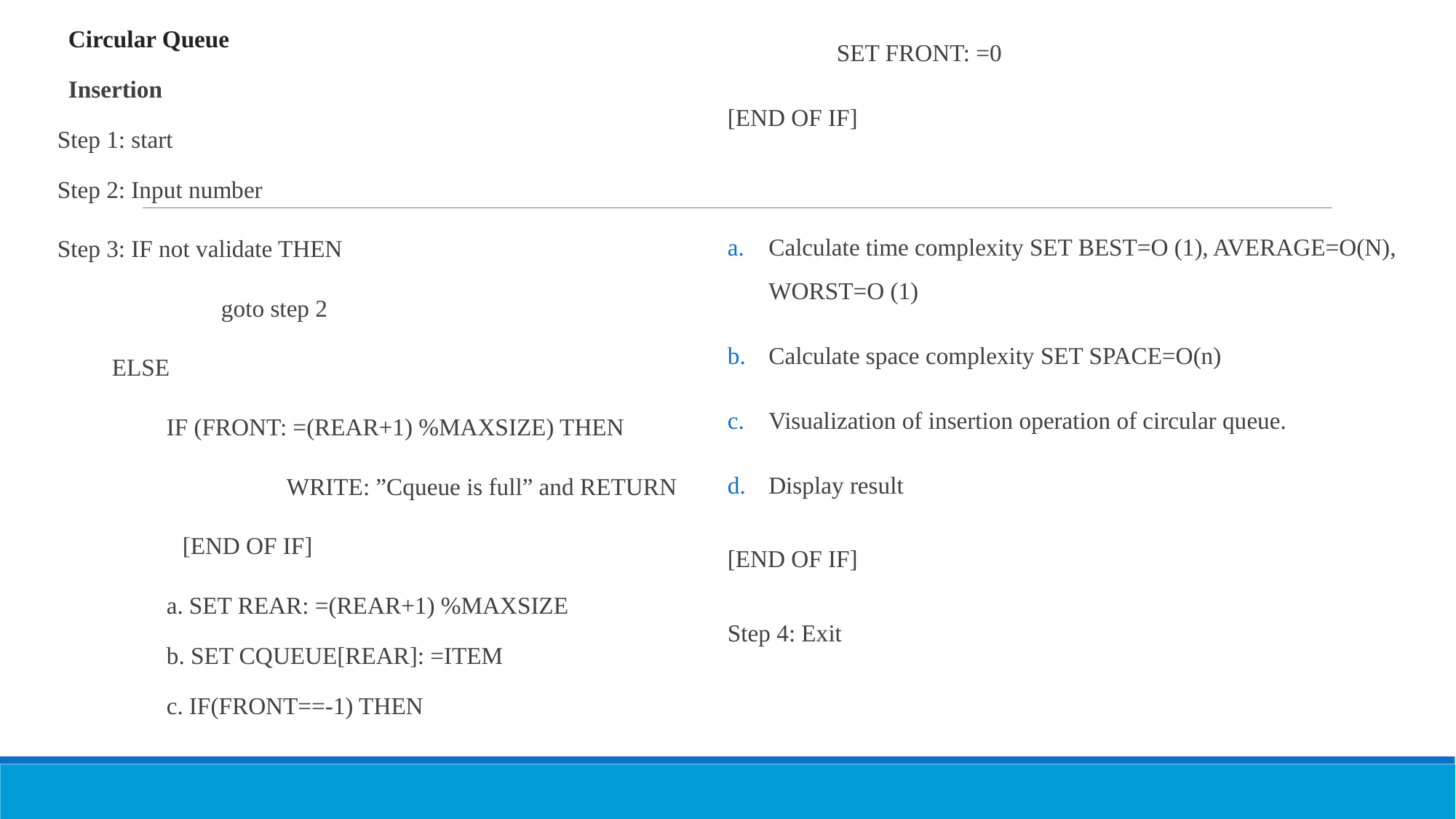

Circular Queue
Insertion
Step 1: start
Step 2: Input number
Step 3: IF not validate THEN
	goto step 2
ELSE
	IF (FRONT: =(REAR+1) %MAXSIZE) THEN
		WRITE: ”Cqueue is full” and RETURN
                   [END OF IF]
	a. SET REAR: =(REAR+1) %MAXSIZE
 	b. SET CQUEUE[REAR]: =ITEM
 	c. IF(FRONT==-1) THEN

	SET FRONT: =0
[END OF IF]

Calculate time complexity SET BEST=O (1), AVERAGE=O(N), WORST=O (1)
Calculate space complexity SET SPACE=O(n)
Visualization of insertion operation of circular queue.
Display result
[END OF IF]
Step 4: Exit